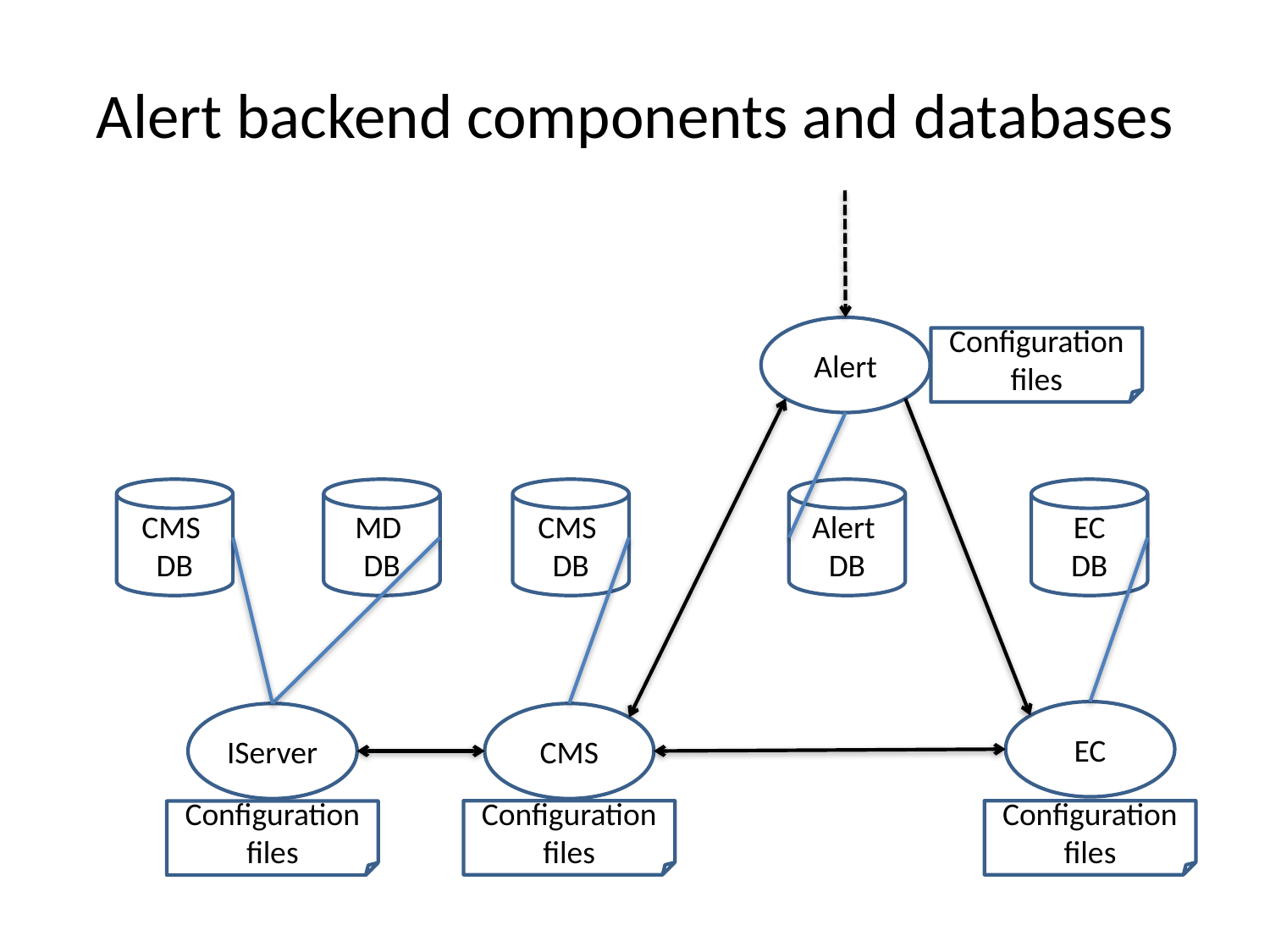

Alert backend components and databases
Alert
Configuration files
CMS
DB
MD
DB
CMS
DB
Alert
DB
EC
DB
EC
IServer
CMS
Configuration files
Configuration files
Configuration files